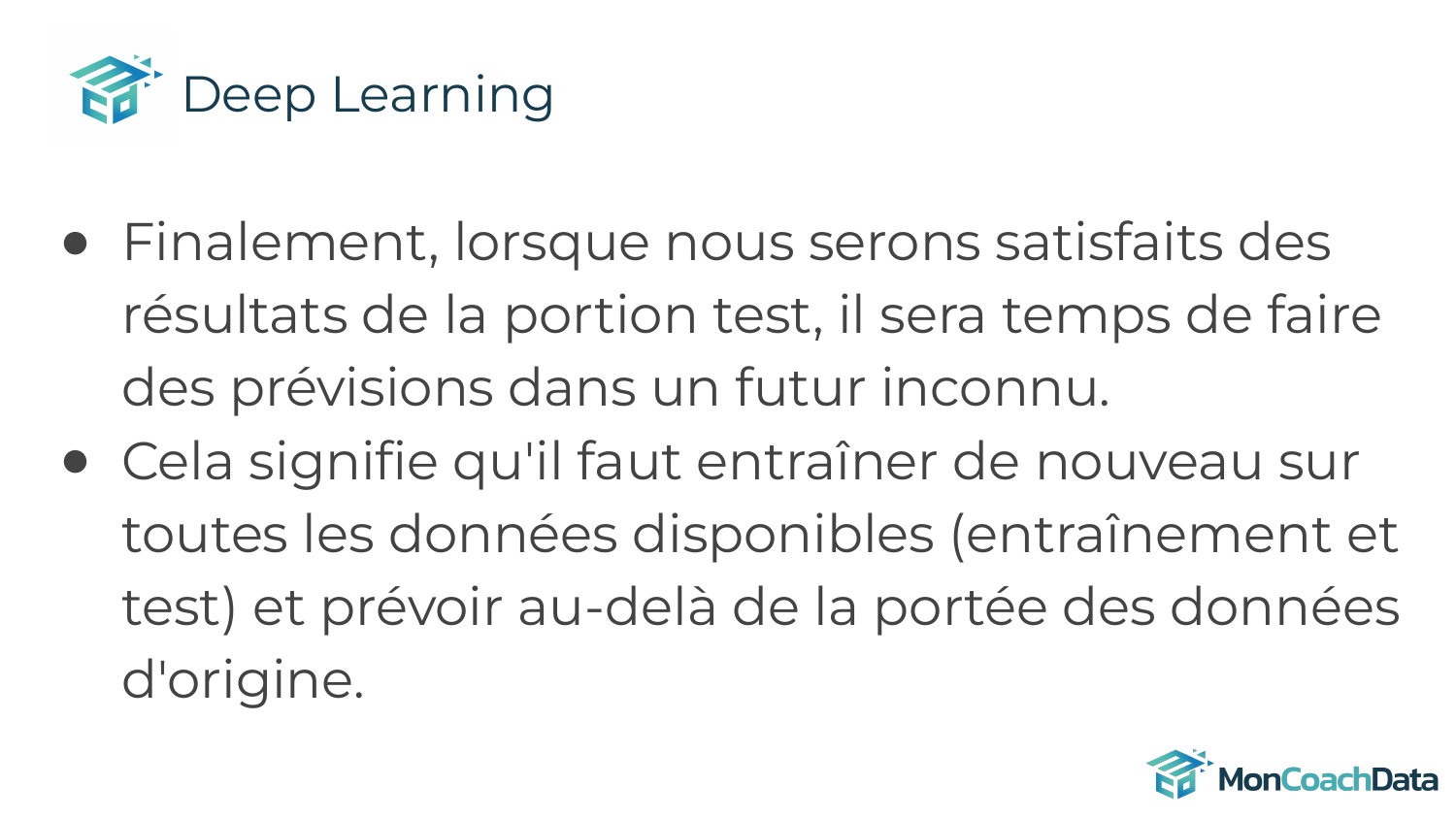

# Deep Learning
Finalement, lorsque nous serons satisfaits des résultats de la portion test, il sera temps de faire des prévisions dans un futur inconnu.
Cela signifie qu'il faut entraîner de nouveau sur toutes les données disponibles (entraînement et test) et prévoir au-delà de la portée des données d'origine.